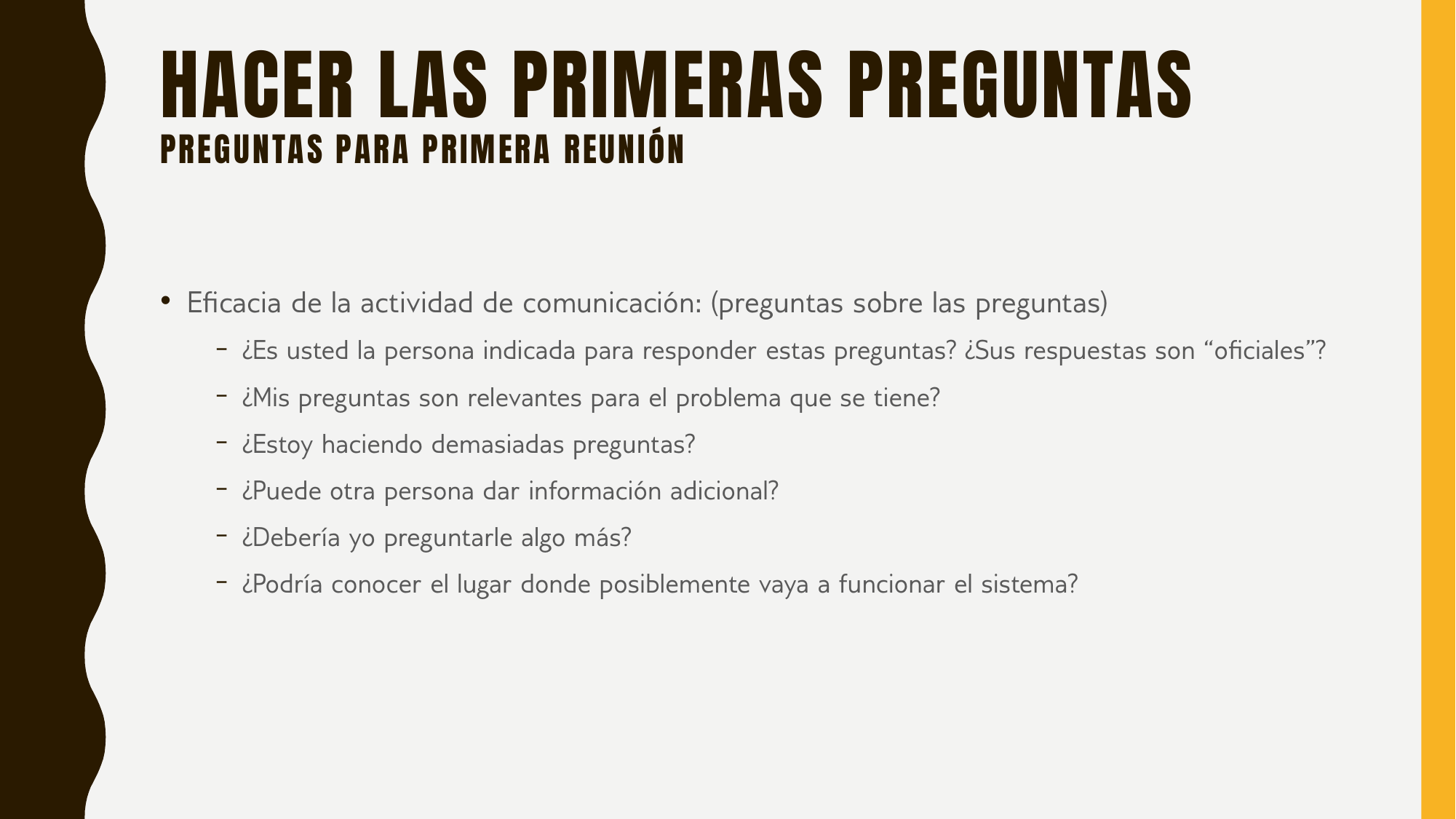

# Hacer las primeras preguntas Preguntas para primera reunión
Eficacia de la actividad de comunicación: (preguntas sobre las preguntas)
¿Es usted la persona indicada para responder estas preguntas? ¿Sus respuestas son “oficiales”?
¿Mis preguntas son relevantes para el problema que se tiene?
¿Estoy haciendo demasiadas preguntas?
¿Puede otra persona dar información adicional?
¿Debería yo preguntarle algo más?
¿Podría conocer el lugar donde posiblemente vaya a funcionar el sistema?